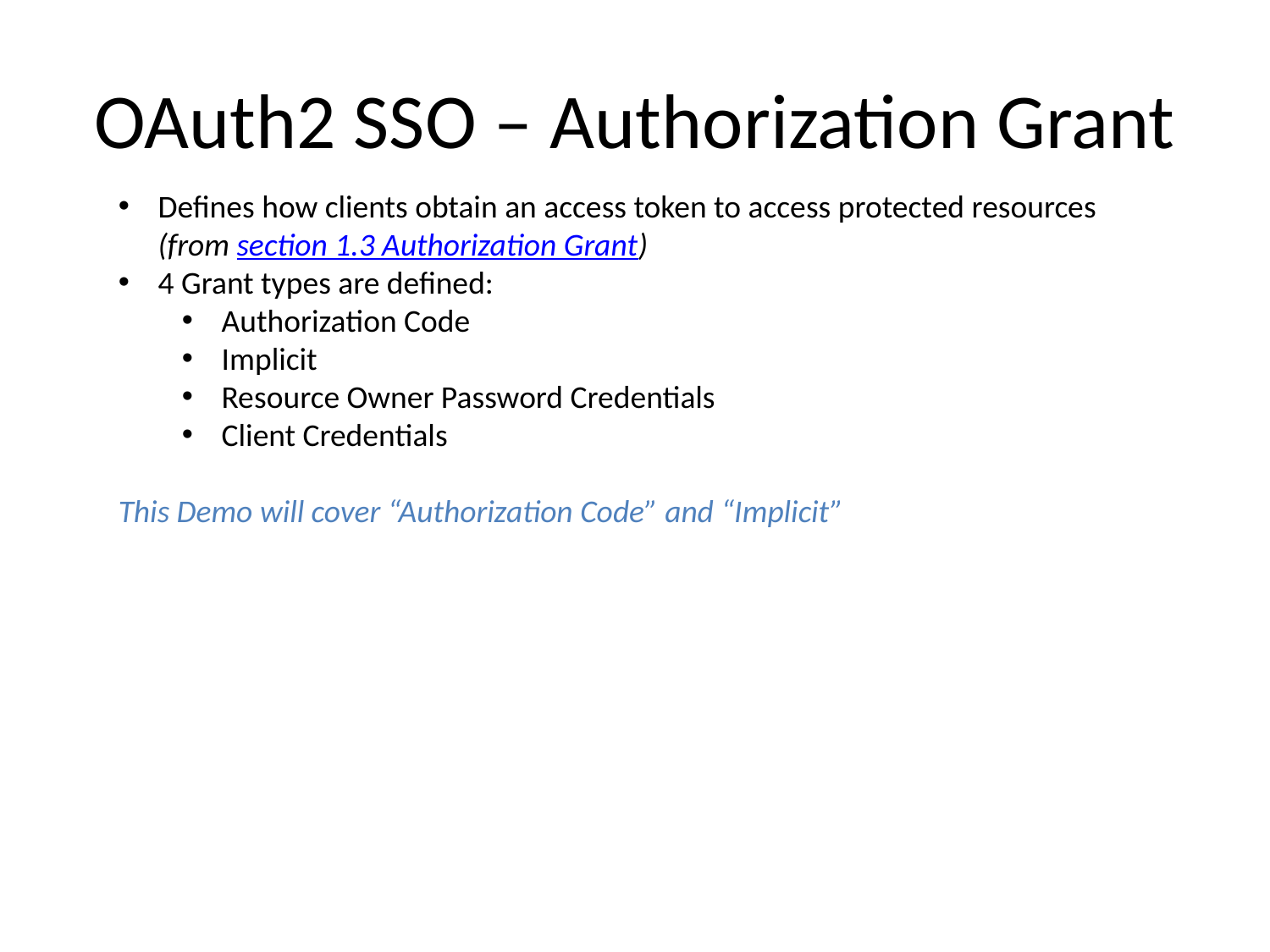

# OAuth2 SSO – Authorization Grant
Defines how clients obtain an access token to access protected resources (from section 1.3 Authorization Grant)
4 Grant types are defined:
Authorization Code
Implicit
Resource Owner Password Credentials
Client Credentials

This Demo will cover “Authorization Code” and “Implicit”